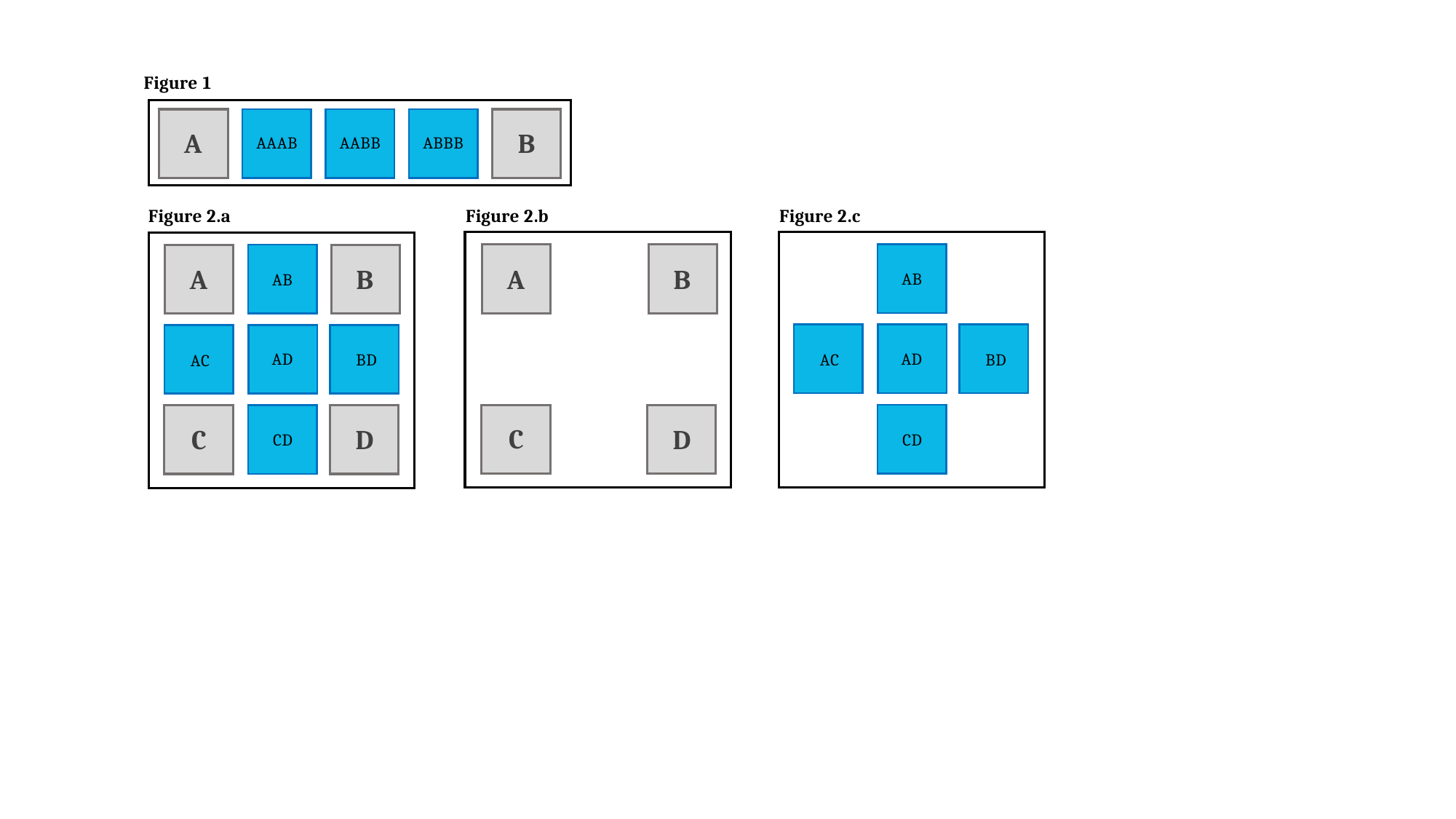

Figure 1

A
B
AAAB
AABB
ABBB
Figure 2.a
Figure 2.b
Figure 2.c

A
B
A
B
AB
AB

AD
AD
BD
AC
BD
AC

C
D
C
D
CD
CD